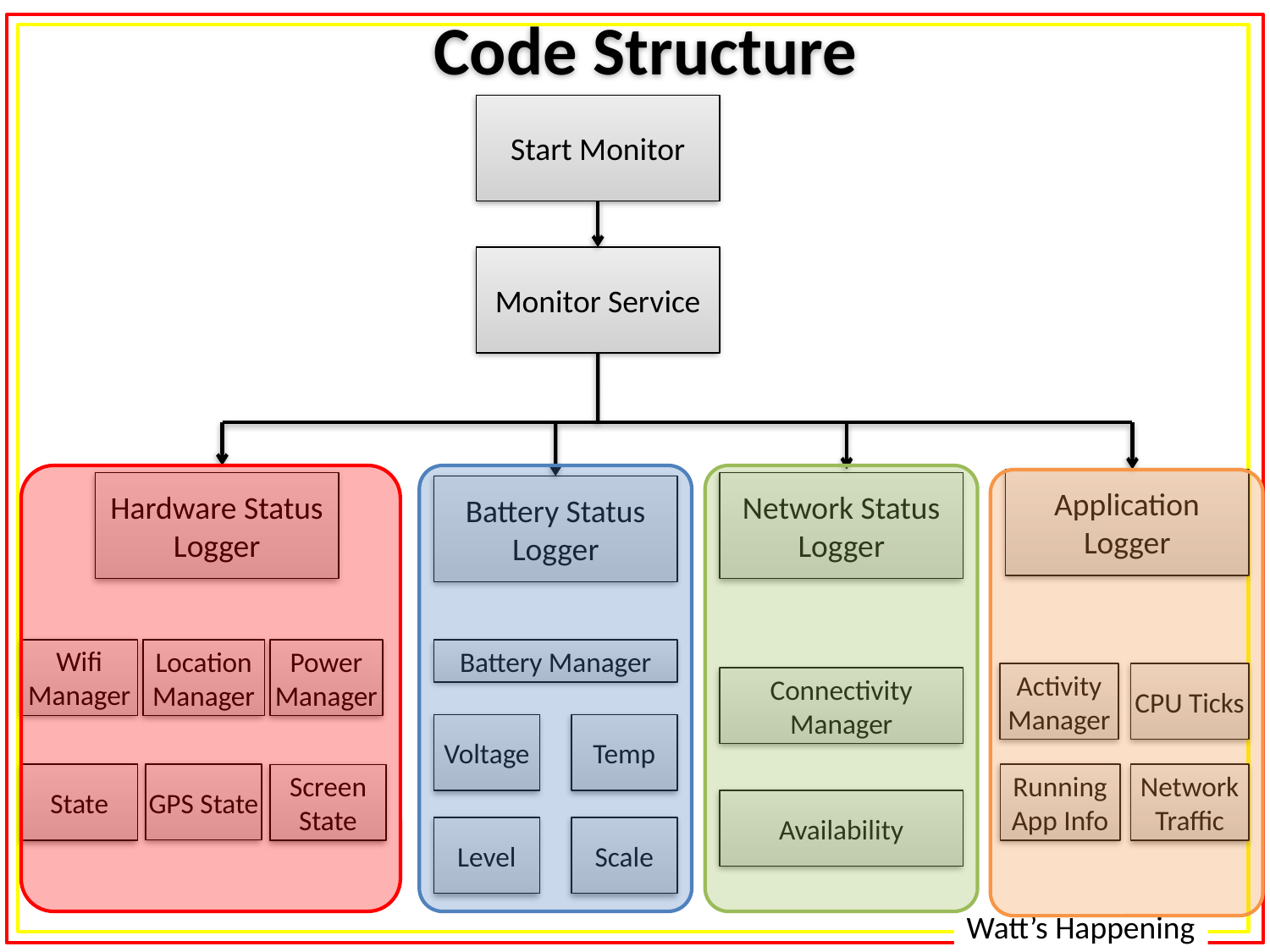

# Code Structure
Start Monitor
Monitor Service

Application Logger
Hardware Status Logger
Network Status Logger
Battery Status Logger
Wifi Manager
Location Manager
Power Manager
Battery Manager
Activity Manager
CPU Ticks
Connectivity Manager
Voltage
Temp
GPS State
Running App Info
Network Traffic
State
Screen State
Availability
Level
Scale